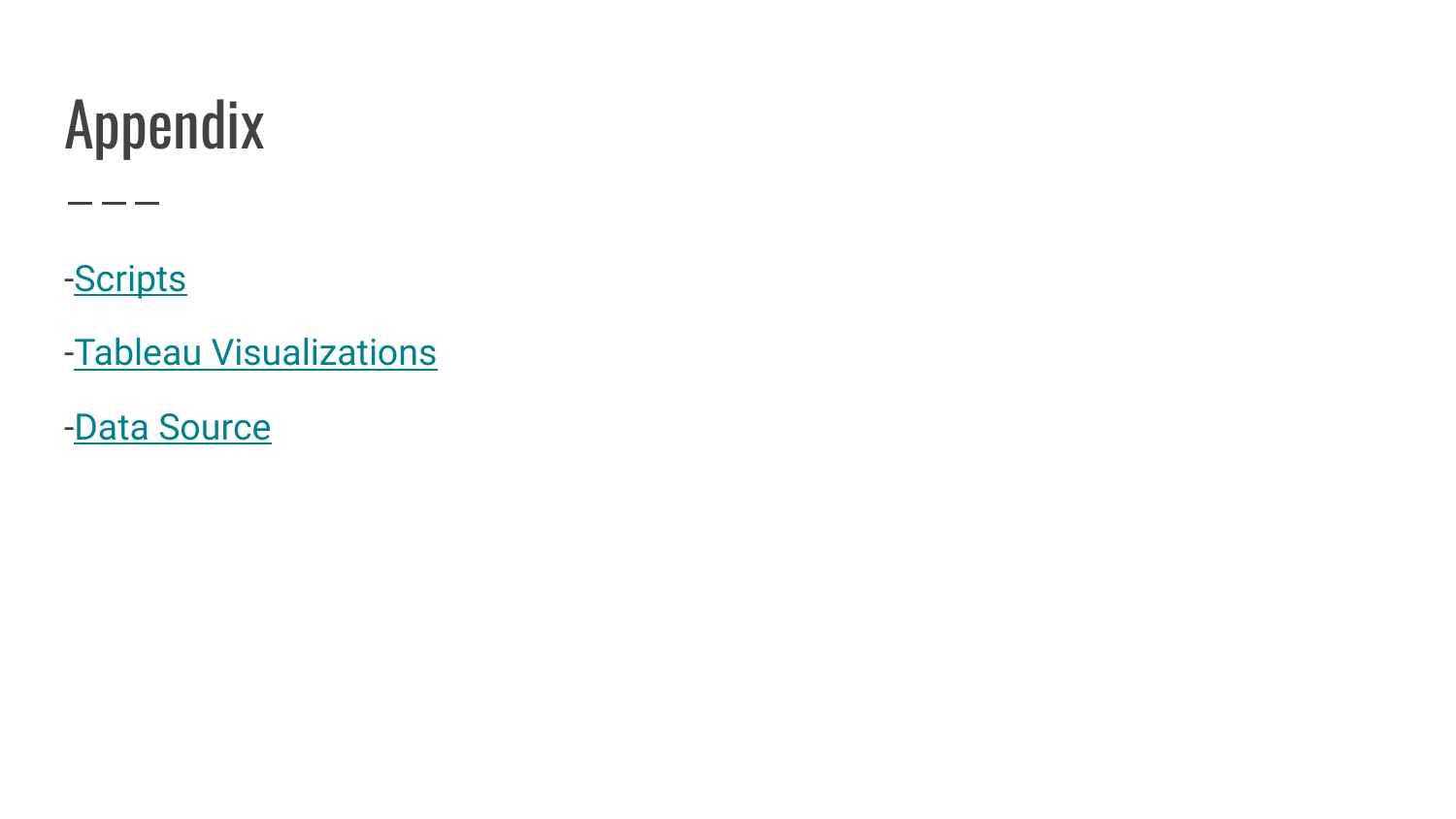

# Appendix
-Scripts
-Tableau Visualizations
-Data Source